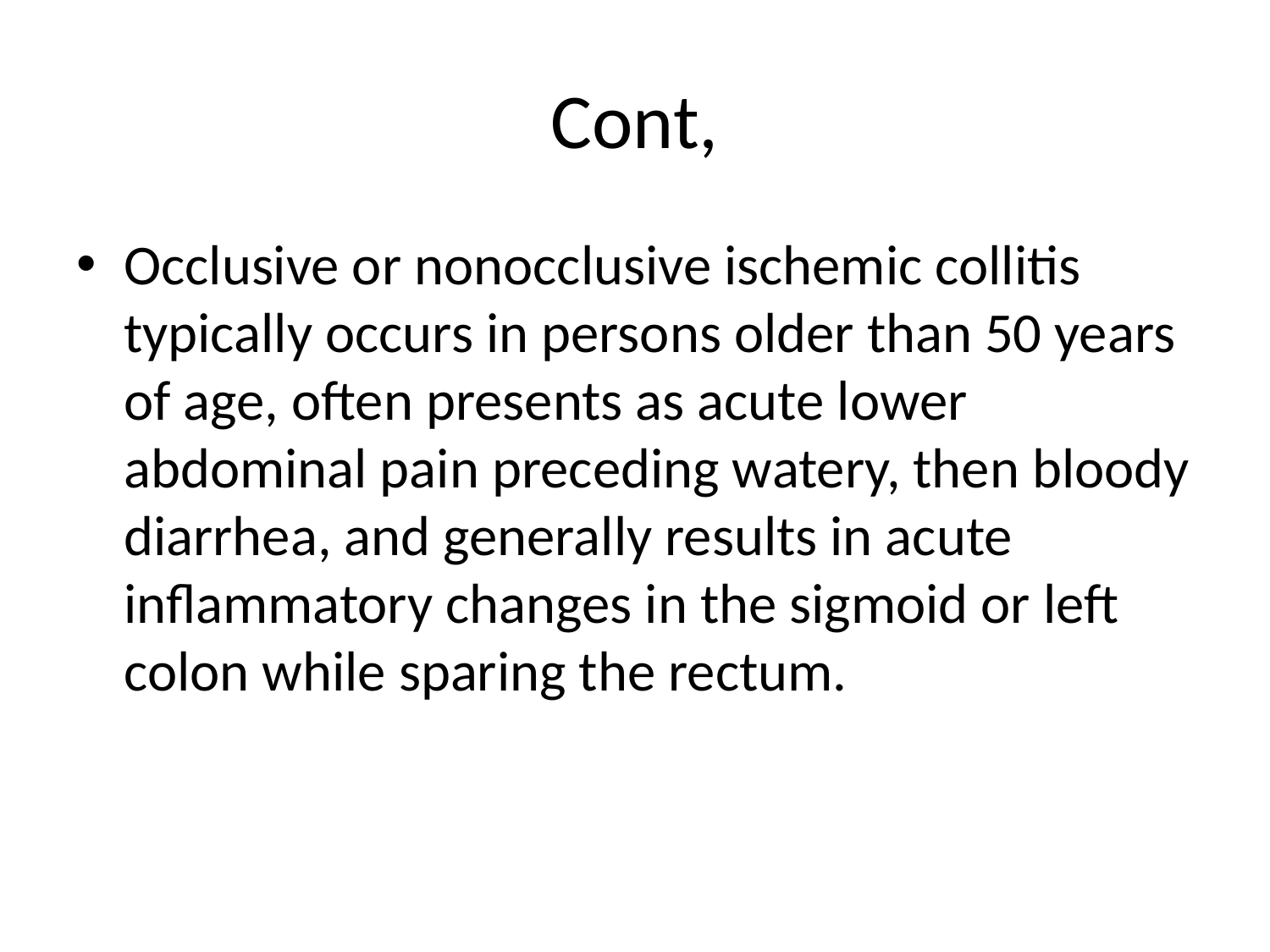

# Cont,
Occlusive or nonocclusive ischemic collitis typically occurs in persons older than 50 years of age, often presents as acute lower abdominal pain preceding watery, then bloody diarrhea, and generally results in acute inflammatory changes in the sigmoid or left colon while sparing the rectum.